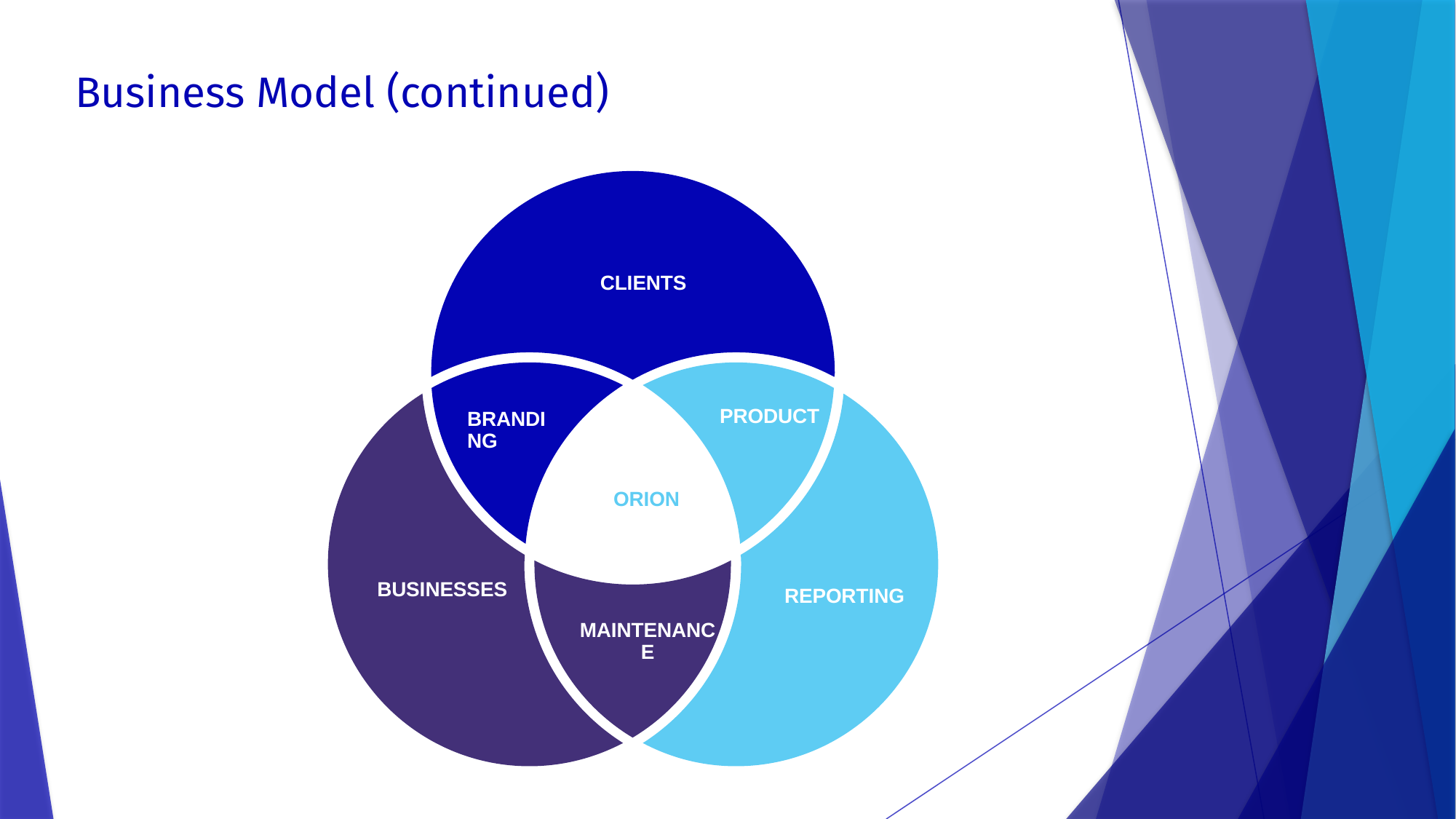

Business Model (continued)

Clients

PRODUCT
branding
ORION
businesses
Reporting
maintenance